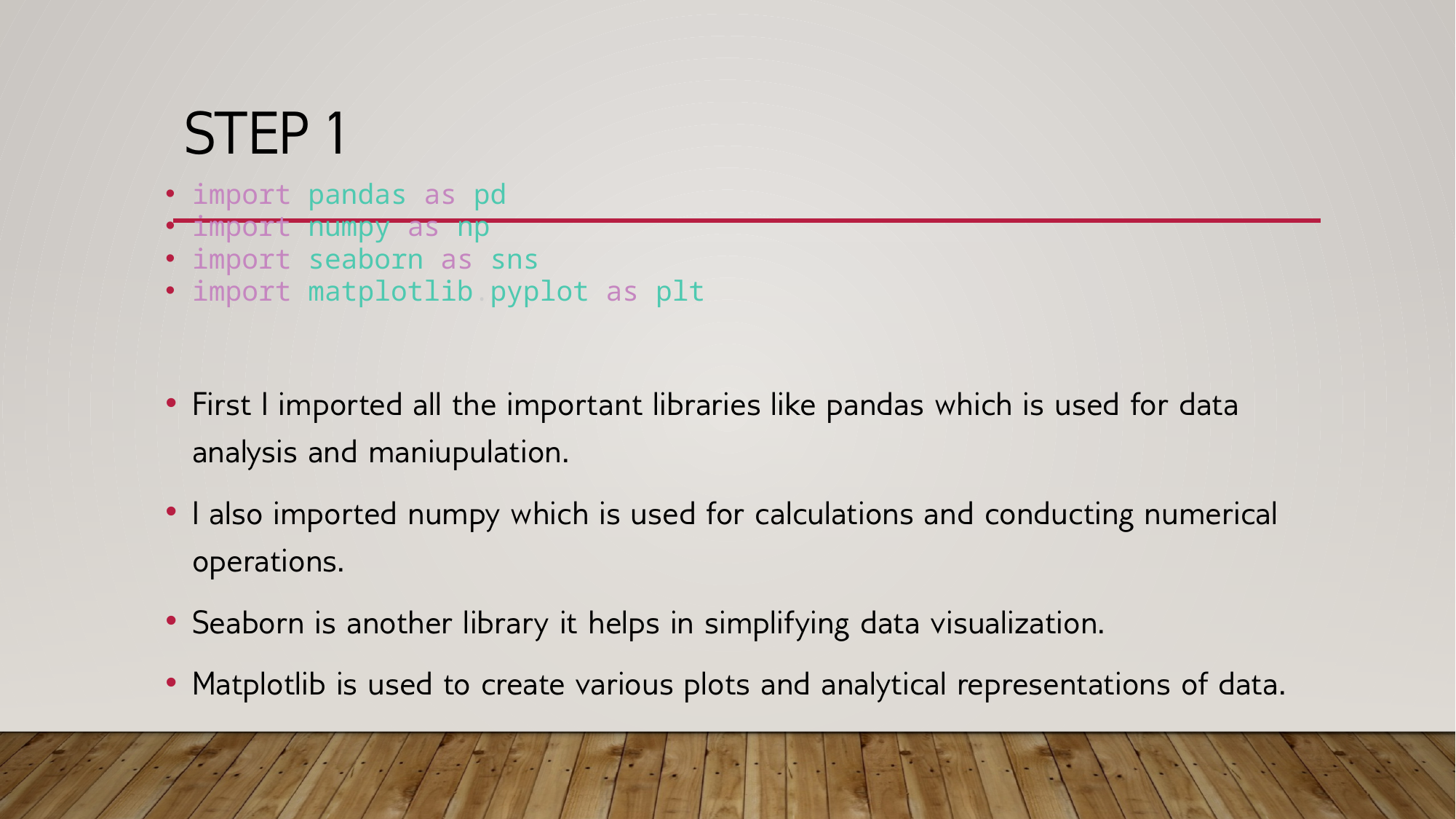

# Step 1
import pandas as pd
import numpy as np
import seaborn as sns
import matplotlib.pyplot as plt

First I imported all the important libraries like pandas which is used for data analysis and maniupulation.
I also imported numpy which is used for calculations and conducting numerical operations.
Seaborn is another library it helps in simplifying data visualization.
Matplotlib is used to create various plots and analytical representations of data.